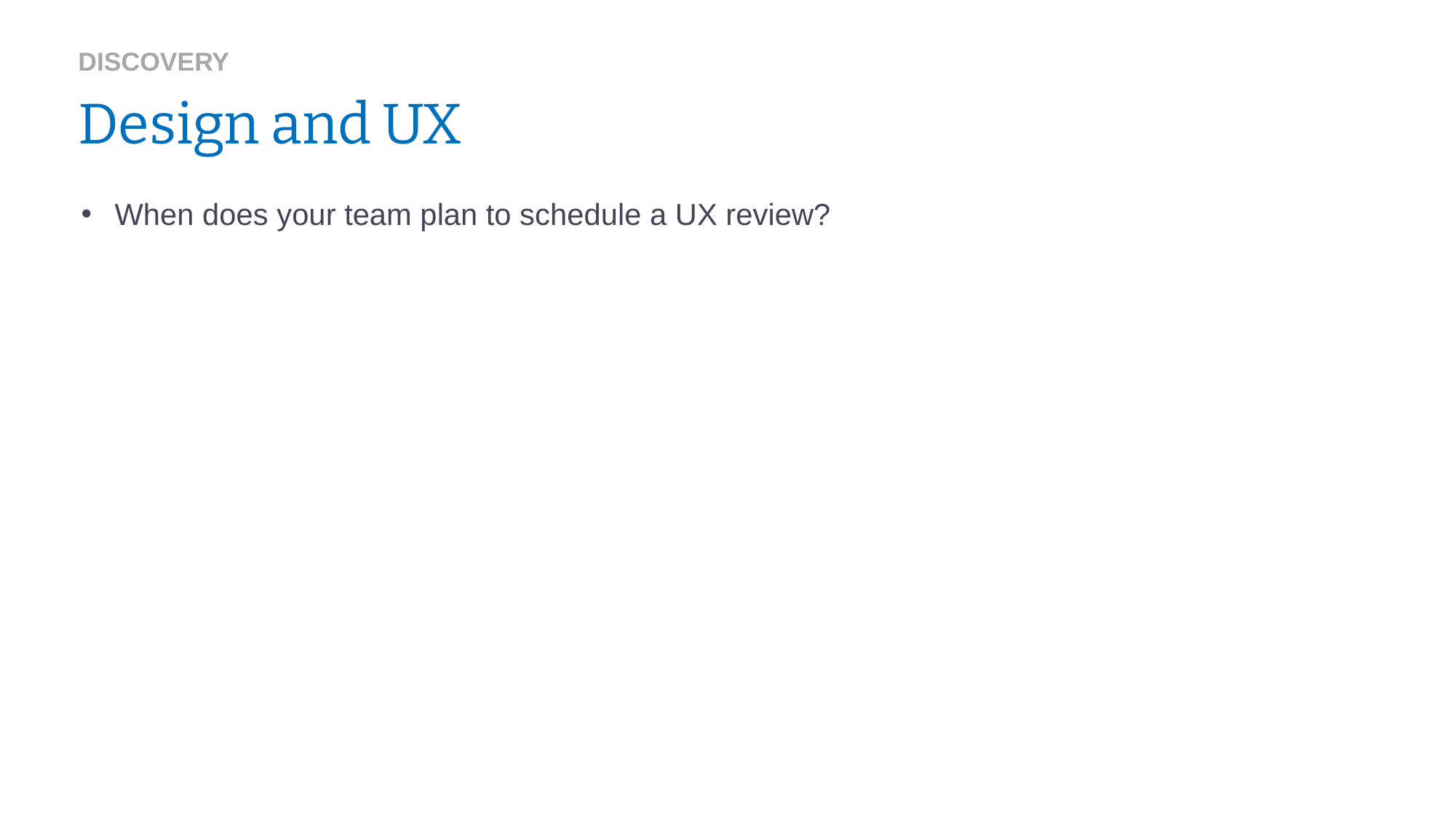

DISCOVERY

# Design and UX
When does your team plan to schedule a UX review?